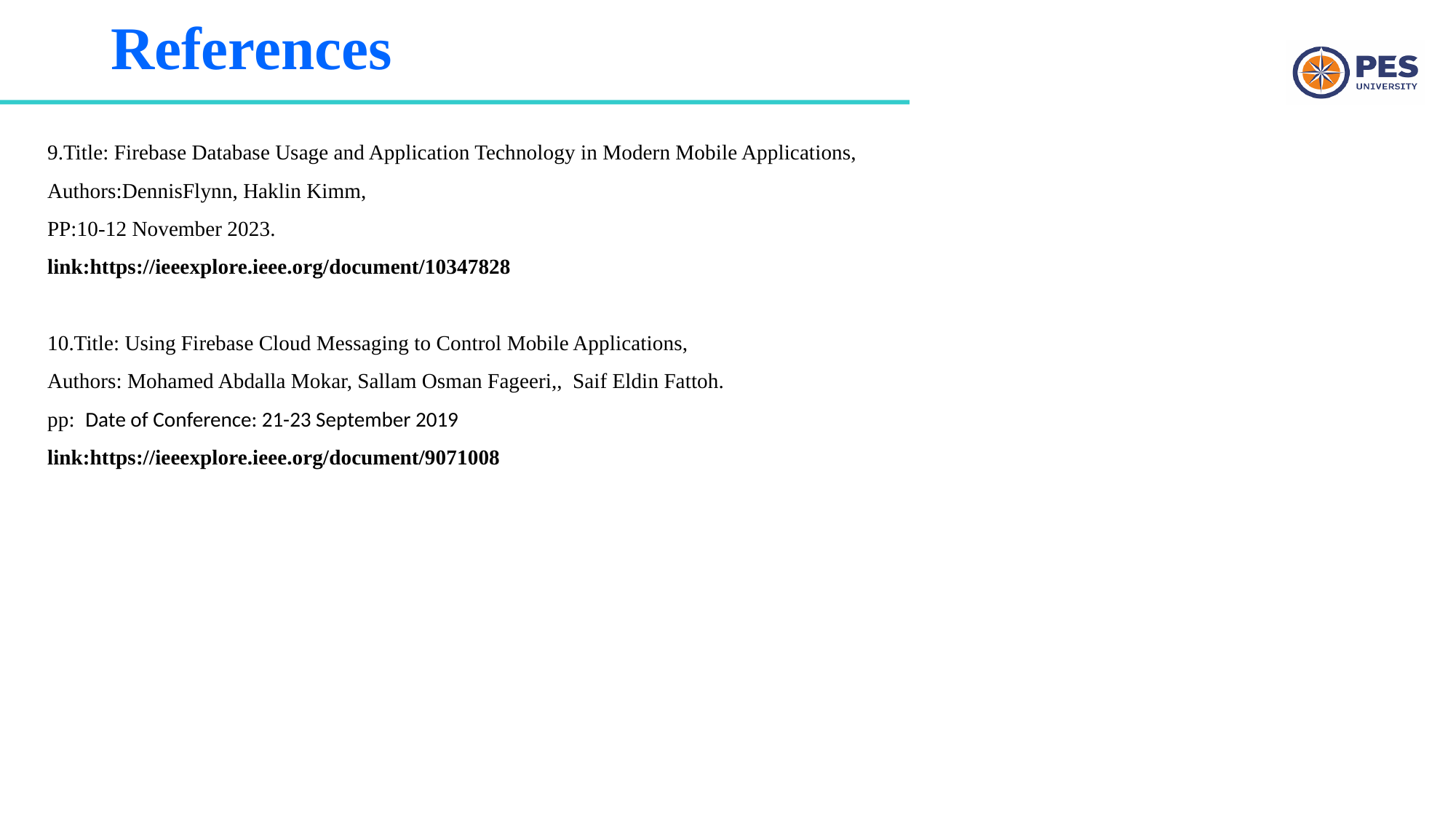

# References
9.Title: Firebase Database Usage and Application Technology in Modern Mobile Applications,
Authors:DennisFlynn, Haklin Kimm,
PP:10-12 November 2023.
link:https://ieeexplore.ieee.org/document/10347828

10.Title: Using Firebase Cloud Messaging to Control Mobile Applications,
Authors: Mohamed Abdalla Mokar, Sallam Osman Fageeri,,  Saif Eldin Fattoh.
pp:  Date of Conference: 21-23 September 2019
link:https://ieeexplore.ieee.org/document/9071008